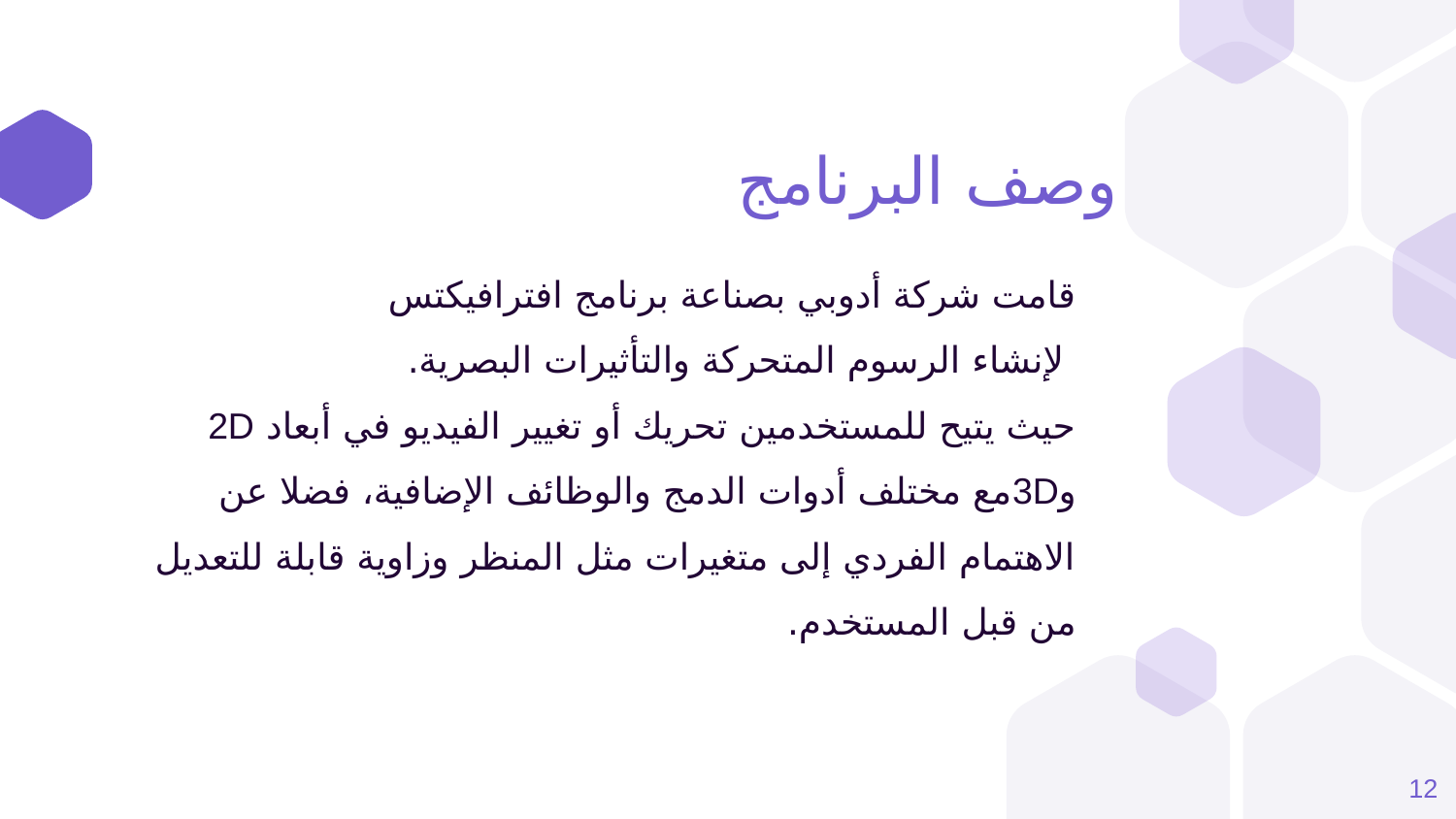

# وصف البرنامج
قامت شركة أدوبي بصناعة برنامج افترافيكتس
 لإنشاء الرسوم المتحركة والتأثيرات البصرية.
حيث يتيح للمستخدمين تحريك أو تغيير الفيديو في أبعاد 2D و3Dمع مختلف أدوات الدمج والوظائف الإضافية، فضلا عن الاهتمام الفردي إلى متغيرات مثل المنظر وزاوية قابلة للتعديل من قبل المستخدم.
12